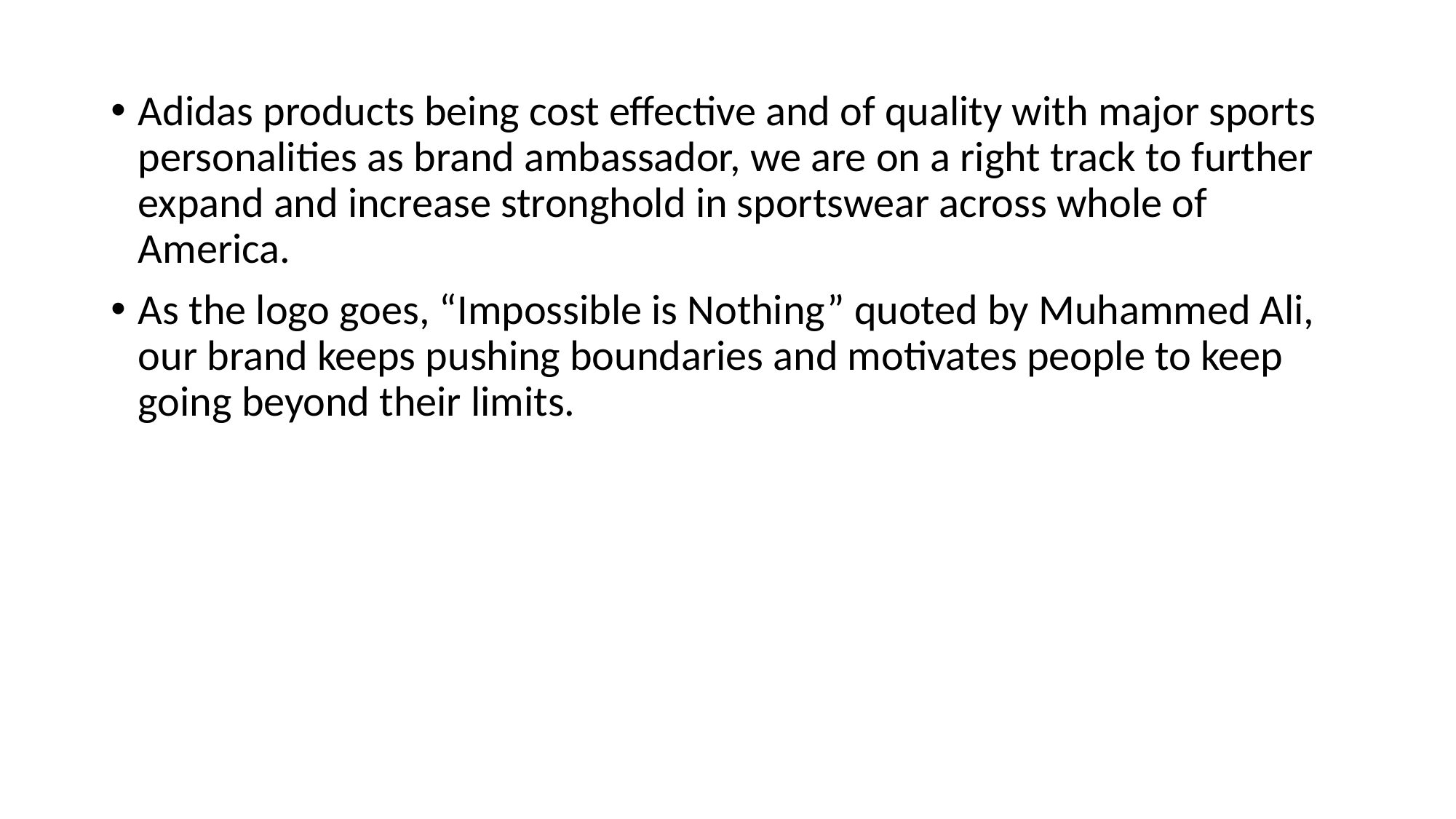

#
Adidas products being cost effective and of quality with major sports personalities as brand ambassador, we are on a right track to further expand and increase stronghold in sportswear across whole of America.
As the logo goes, “Impossible is Nothing” quoted by Muhammed Ali, our brand keeps pushing boundaries and motivates people to keep going beyond their limits.